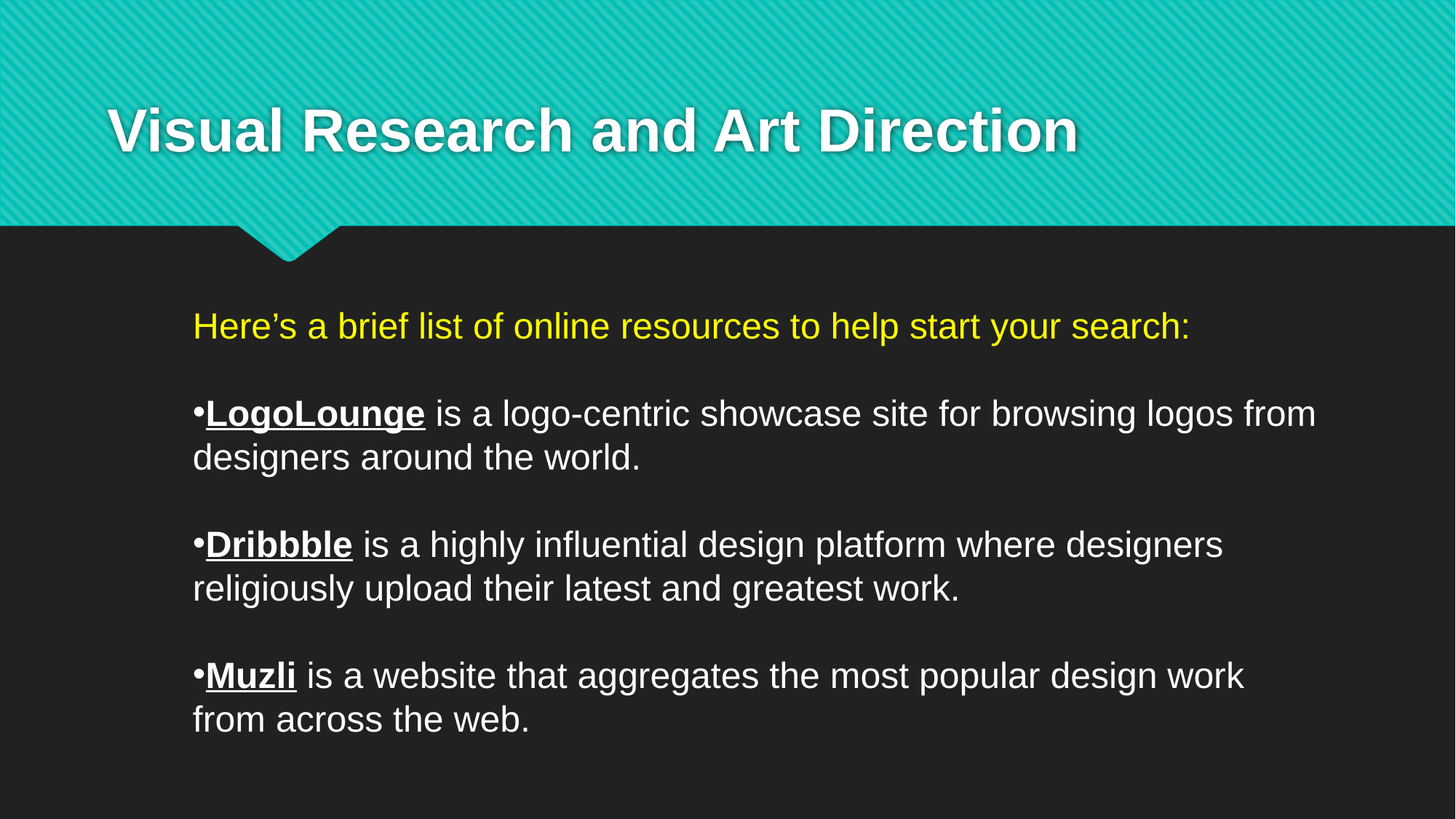

# Visual Research and Art Direction
Here’s a brief list of online resources to help start your search:

LogoLounge is a logo-centric showcase site for browsing logos from designers around the world.

Dribbble is a highly influential design platform where designers religiously upload their latest and greatest work.

Muzli is a website that aggregates the most popular design work from across the web.